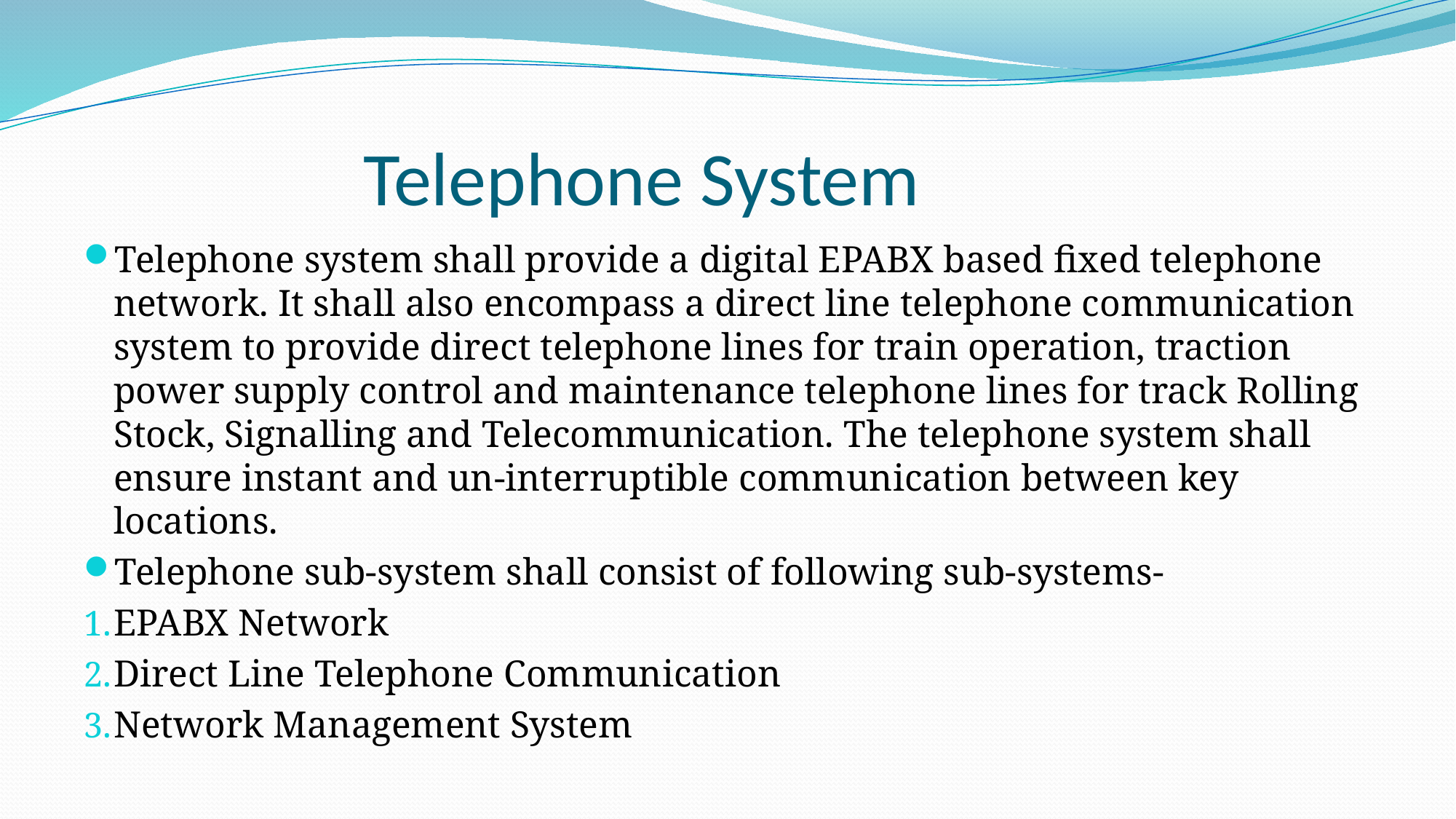

# Telephone System
Telephone system shall provide a digital EPABX based fixed telephone network. It shall also encompass a direct line telephone communication system to provide direct telephone lines for train operation, traction power supply control and maintenance telephone lines for track Rolling Stock, Signalling and Telecommunication. The telephone system shall ensure instant and un-interruptible communication between key locations.
Telephone sub-system shall consist of following sub-systems-
EPABX Network
Direct Line Telephone Communication
Network Management System